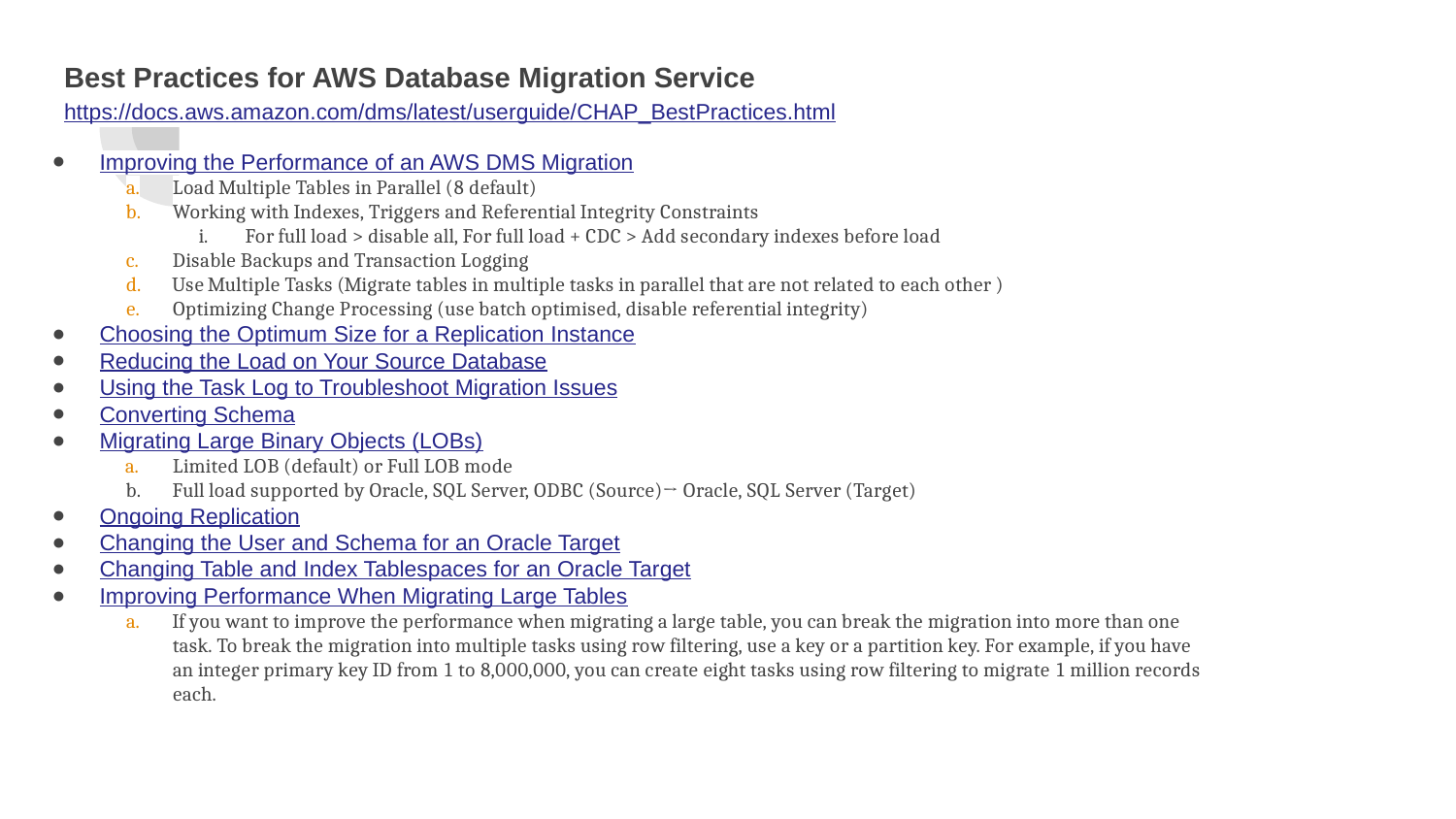

# Best Practices for AWS Database Migration Service
https://docs.aws.amazon.com/dms/latest/userguide/CHAP_BestPractices.html
Improving the Performance of an AWS DMS Migration
Load Multiple Tables in Parallel (8 default)
Working with Indexes, Triggers and Referential Integrity Constraints
For full load > disable all, For full load + CDC > Add secondary indexes before load
Disable Backups and Transaction Logging
Use Multiple Tasks (Migrate tables in multiple tasks in parallel that are not related to each other )
Optimizing Change Processing (use batch optimised, disable referential integrity)
Choosing the Optimum Size for a Replication Instance
Reducing the Load on Your Source Database
Using the Task Log to Troubleshoot Migration Issues
Converting Schema
Migrating Large Binary Objects (LOBs)
Limited LOB (default) or Full LOB mode
Full load supported by Oracle, SQL Server, ODBC (Source)→ Oracle, SQL Server (Target)
Ongoing Replication
Changing the User and Schema for an Oracle Target
Changing Table and Index Tablespaces for an Oracle Target
Improving Performance When Migrating Large Tables
If you want to improve the performance when migrating a large table, you can break the migration into more than one task. To break the migration into multiple tasks using row filtering, use a key or a partition key. For example, if you have an integer primary key ID from 1 to 8,000,000, you can create eight tasks using row filtering to migrate 1 million records each.